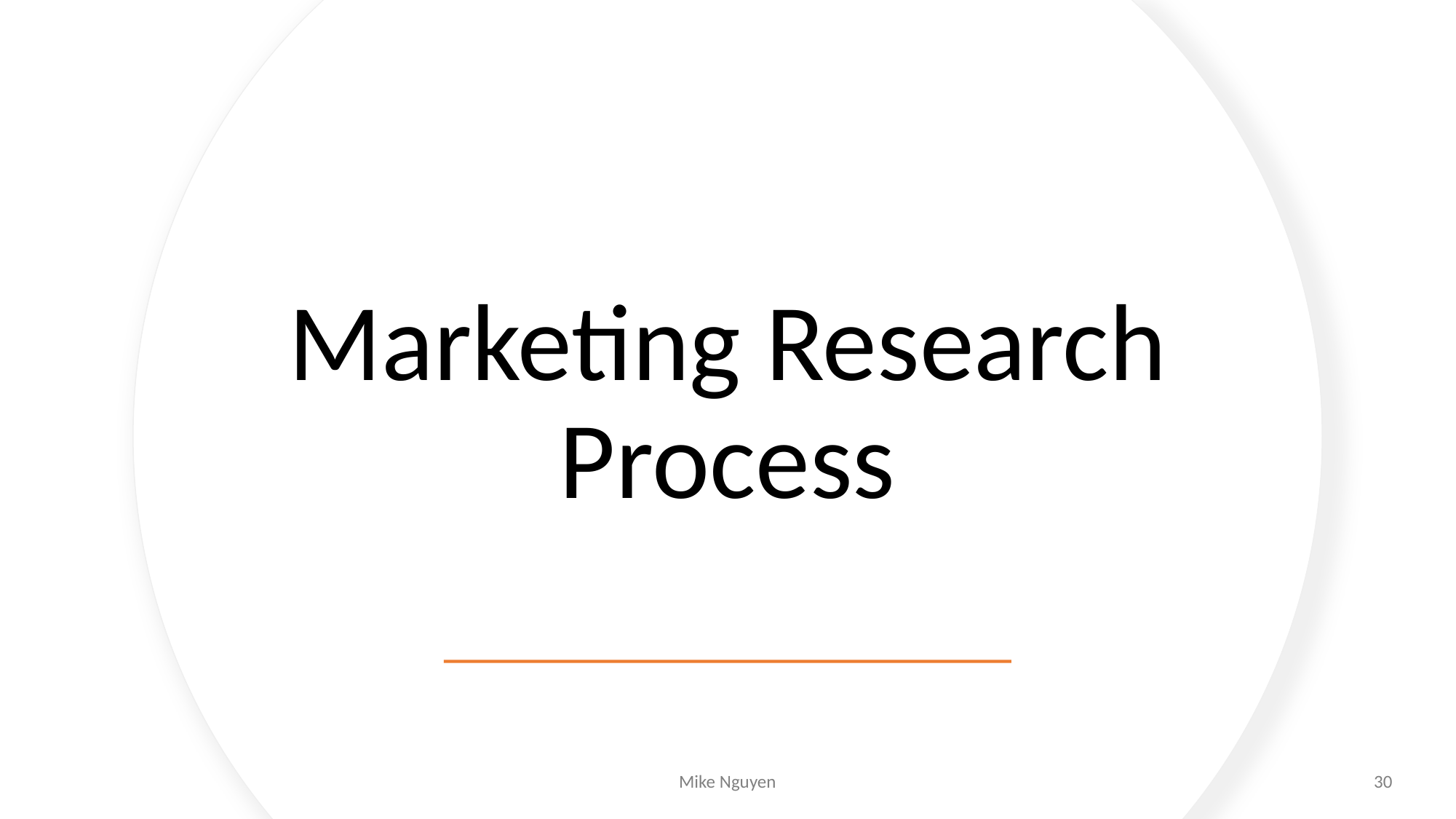

# Marketing Research Process

Mike Nguyen
30